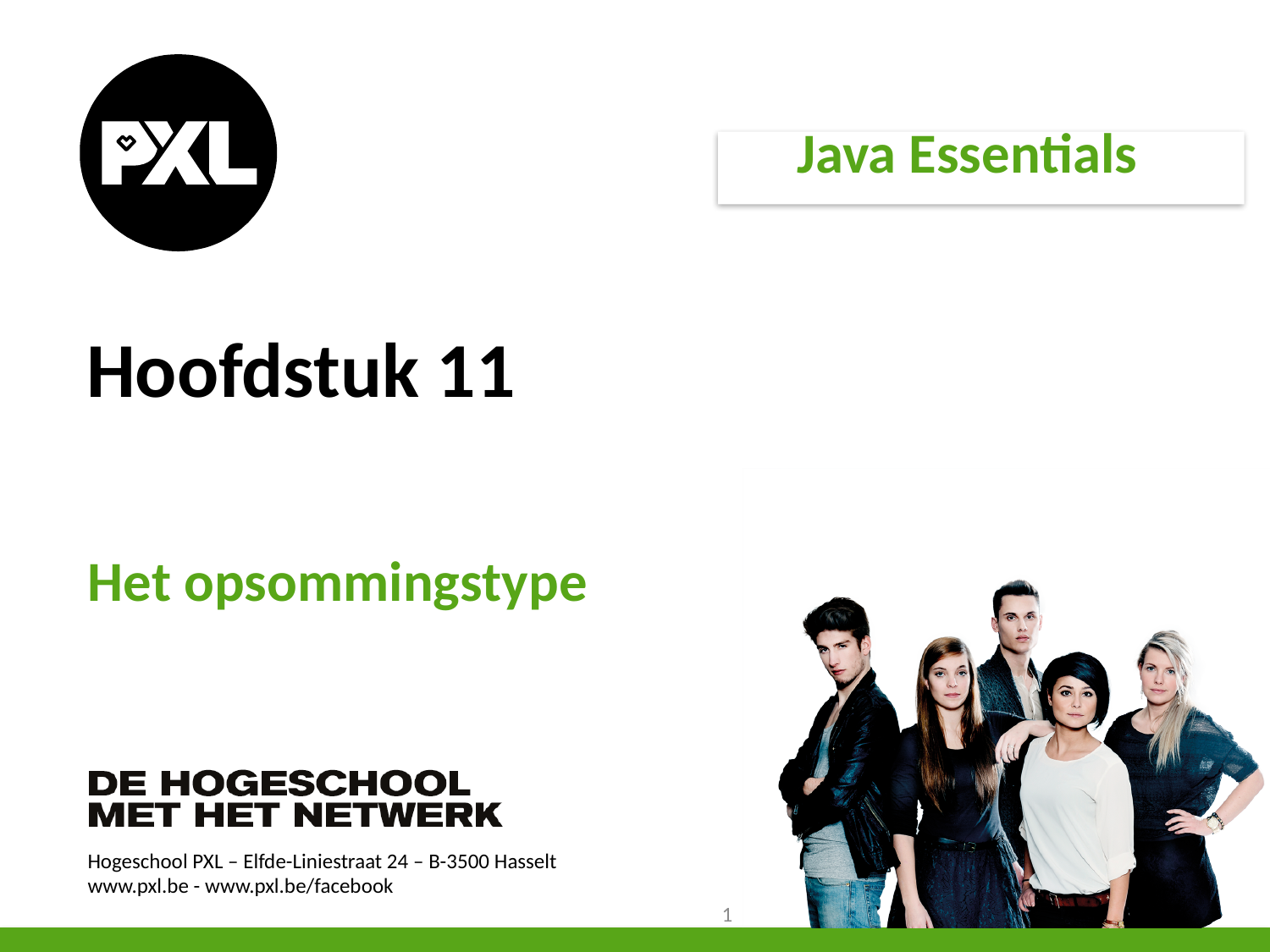

Java Essentials

# Hoofdstuk 11
Het opsommingstype
1